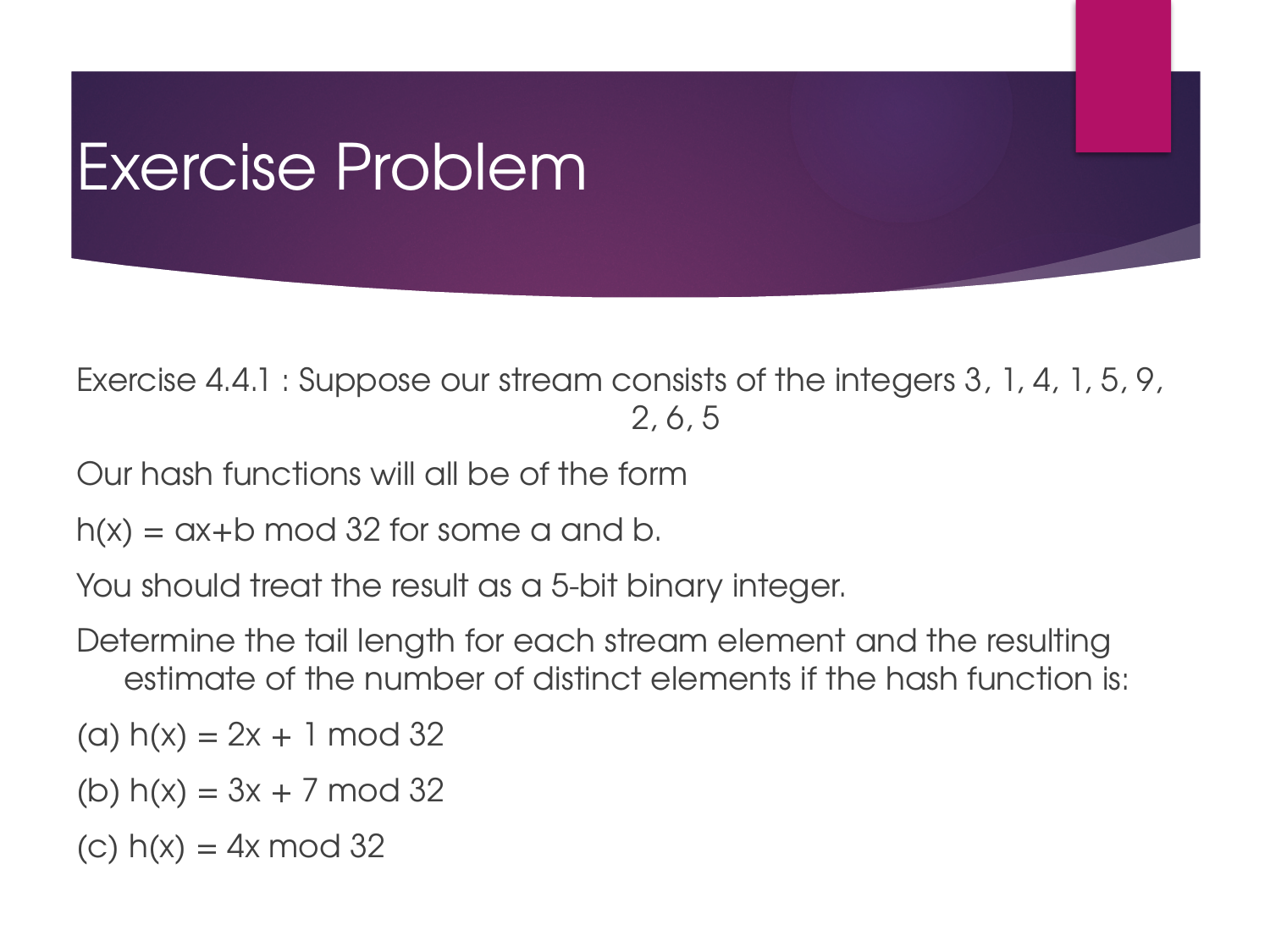

# Exercise Problem
Exercise 4.4.1 : Suppose our stream consists of the integers 3, 1, 4, 1, 5, 9, 				2, 6, 5
Our hash functions will all be of the form
h(x) = ax+b mod 32 for some a and b.
You should treat the result as a 5-bit binary integer.
Determine the tail length for each stream element and the resulting estimate of the number of distinct elements if the hash function is:
(a) h(x) = 2x + 1 mod 32
(b) h(x) = 3x + 7 mod 32
(c) h(x) = 4x mod 32